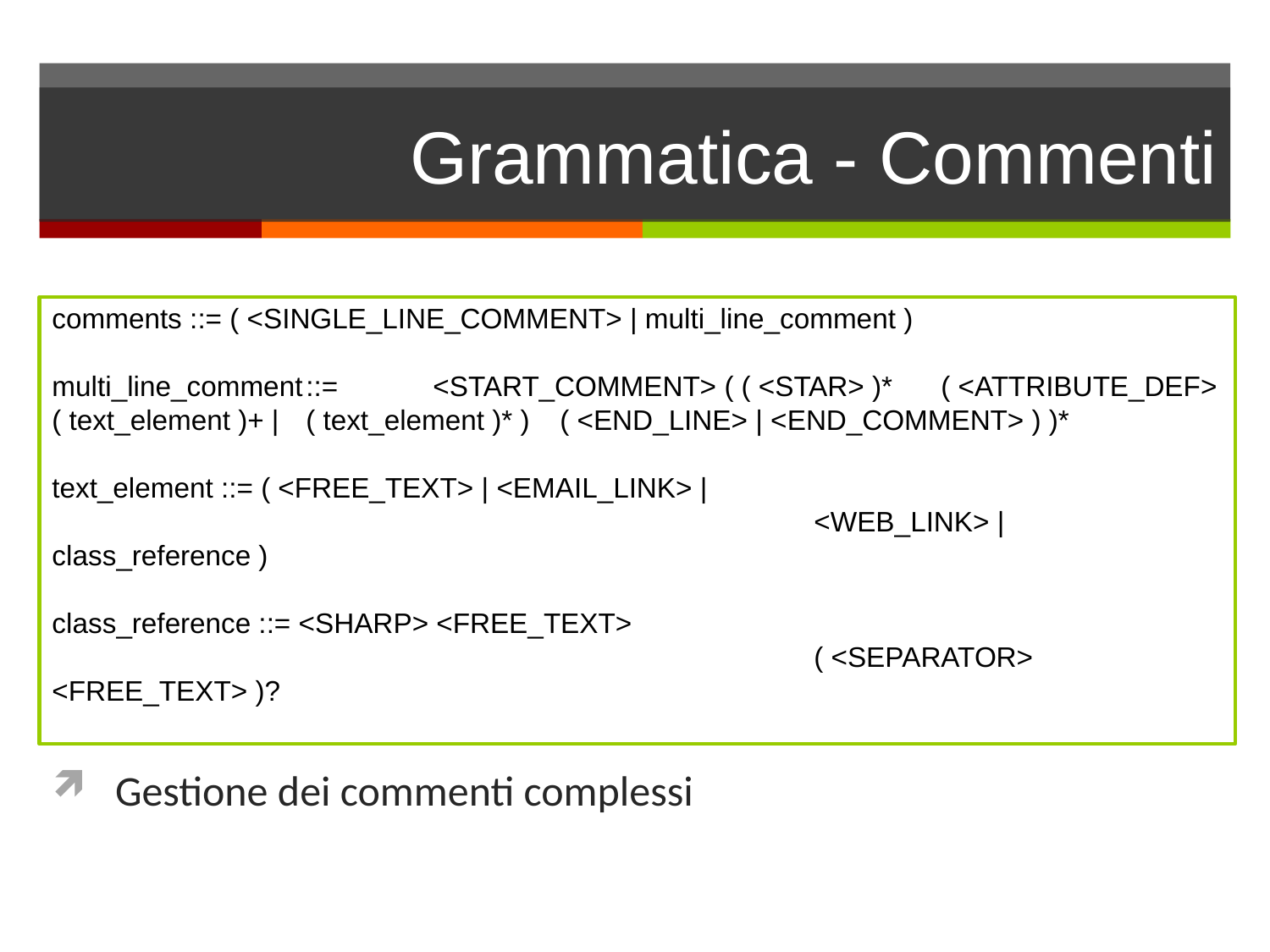

# Grammatica - Commenti
comments ::= ( <SINGLE_LINE_COMMENT> | multi_line_comment )

multi_line_comment	::=	<START_COMMENT> ( ( <STAR> )* 	( <ATTRIBUTE_DEF> ( text_element )+ |	( text_element )* ) 	( <END_LINE> | <END_COMMENT> ) )*

text_element ::= ( <FREE_TEXT> | <EMAIL_LINK> |
						<WEB_LINK> | class_reference )

class_reference ::= <SHARP> <FREE_TEXT>
						( <SEPARATOR> <FREE_TEXT> )?

Gestione dei commenti complessi